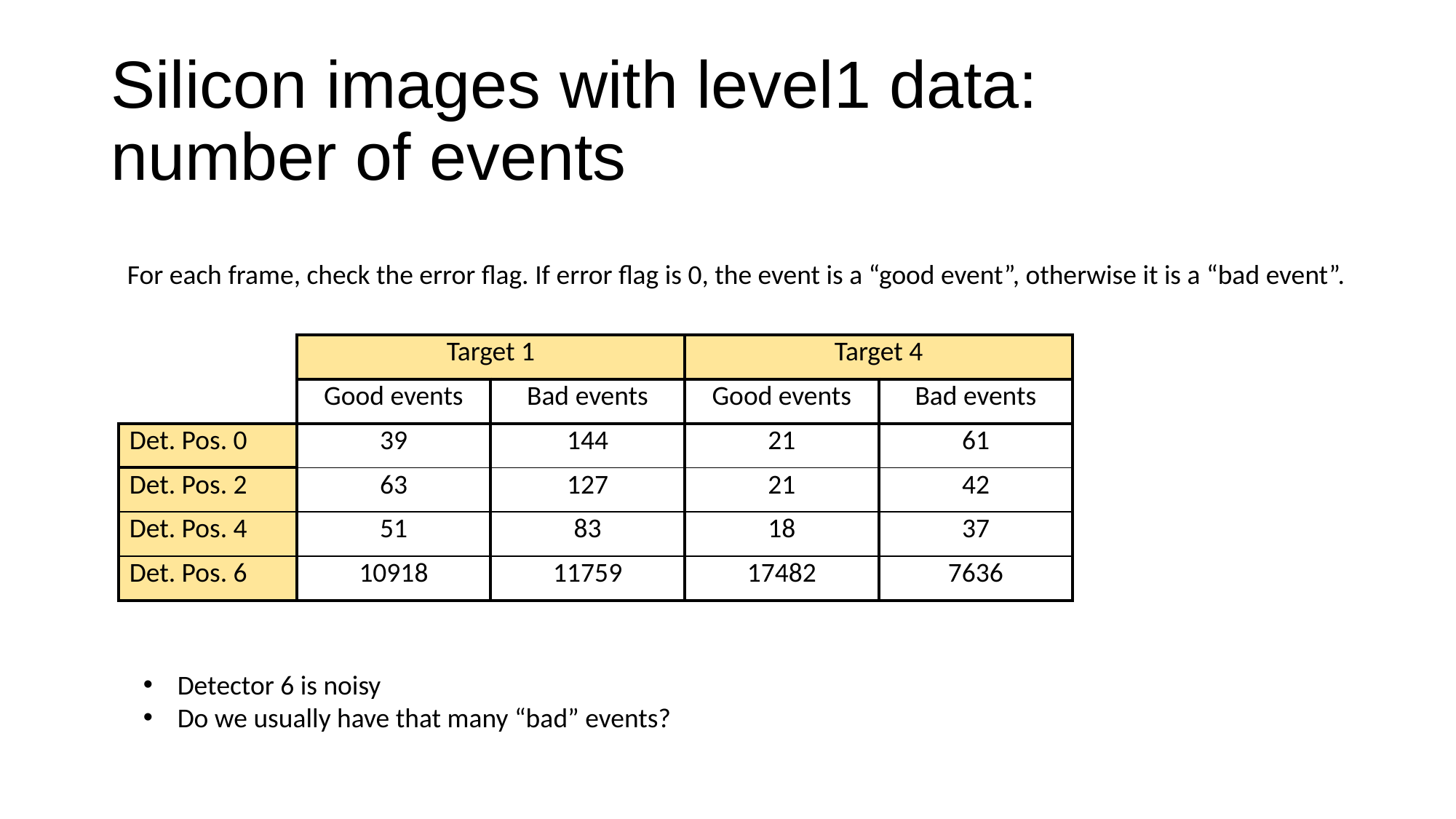

# Silicon images with level1 data: number of events
For each frame, check the error flag. If error flag is 0, the event is a “good event”, otherwise it is a “bad event”.
|  | Target 1 |  | Target 4 |  |
| --- | --- | --- | --- | --- |
|  | Good events | Bad events | Good events | Bad events |
| Det. Pos. 0 | 39 | 144 | 21 | 61 |
| Det. Pos. 2 | 63 | 127 | 21 | 42 |
| Det. Pos. 4 | 51 | 83 | 18 | 37 |
| Det. Pos. 6 | 10918 | 11759 | 17482 | 7636 |
Detector 6 is noisy
Do we usually have that many “bad” events?